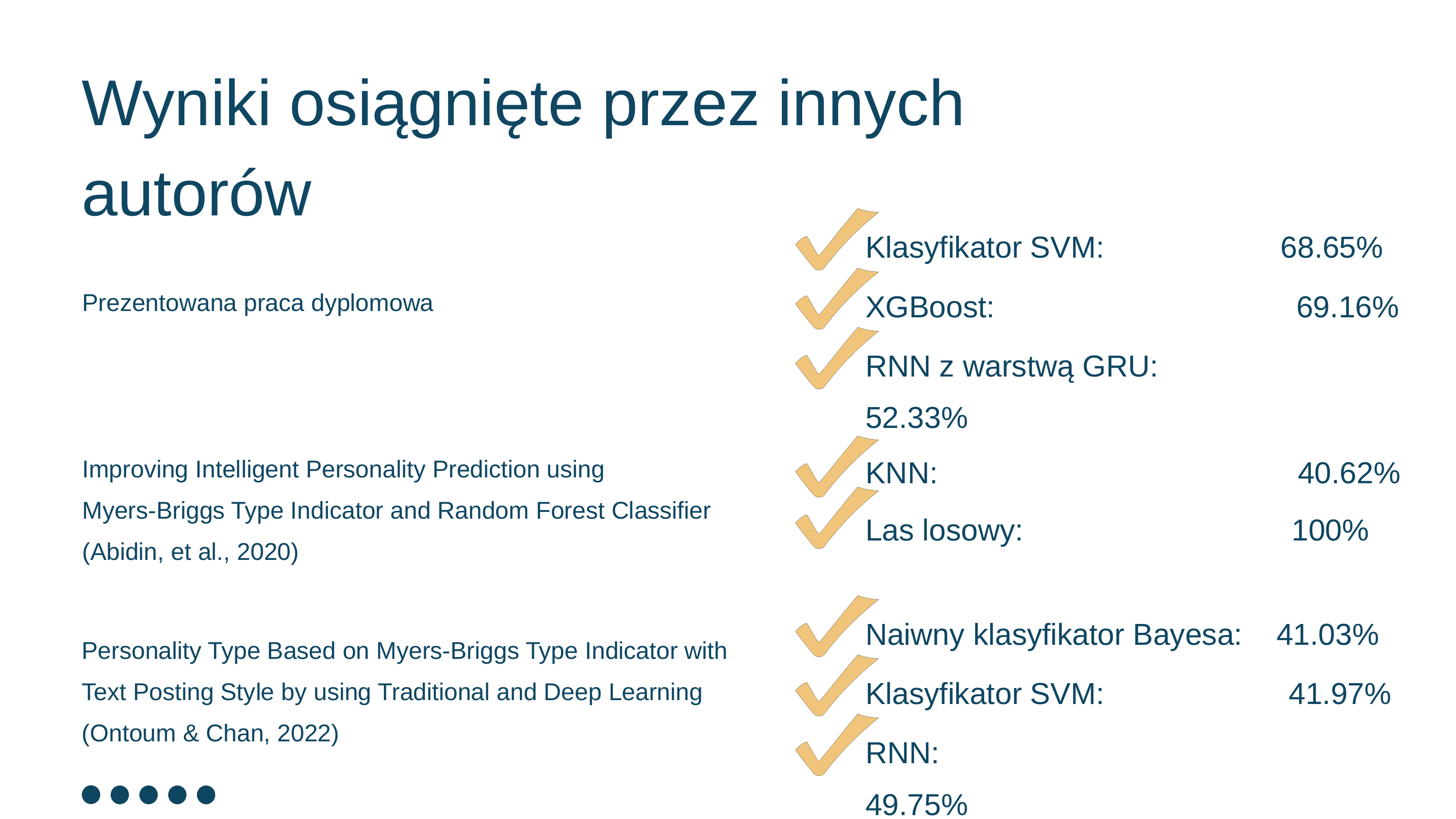

Wyniki osiągnięte przez innych autorów

Klasyfikator SVM:                     68.65%

XGBoost:                                    69.16%
Prezentowana praca dyplomowa

RNN z warstwą GRU:                52.33%

KNN:                                           40.62%
Improving Intelligent Personality Prediction using
Myers-Briggs Type Indicator and Random Forest Classifier (Abidin, et al., 2020)

Las losowy:                                100%

Naiwny klasyfikator Bayesa:    41.03%
Personality Type Based on Myers-Briggs Type Indicator with Text Posting Style by using Traditional and Deep Learning (Ontoum & Chan, 2022)

Klasyfikator SVM:                      41.97%

RNN:                                           49.75%